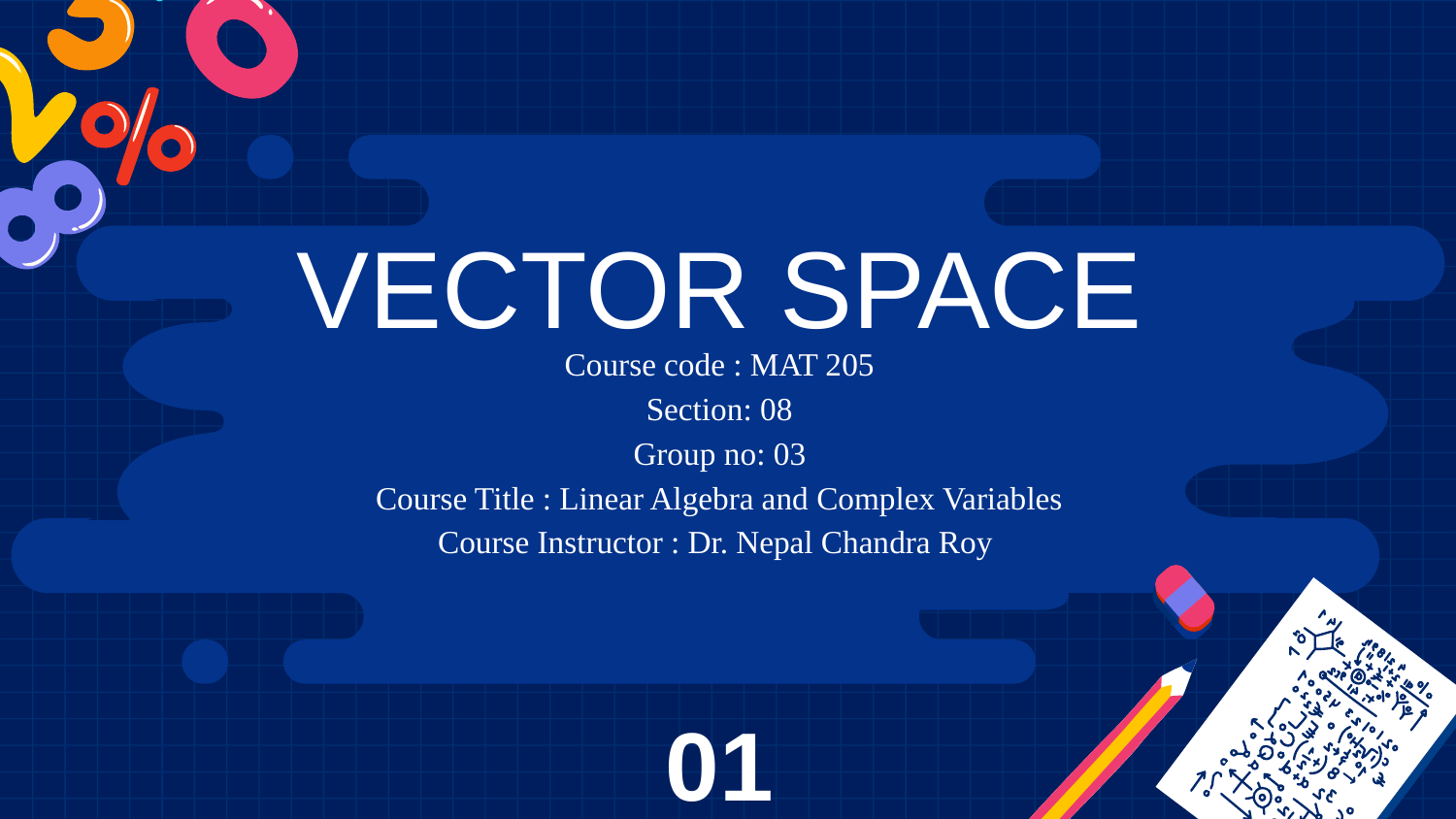

# VECTOR SPACE
Course code : MAT 205
Section: 08
Group no: 03
Course Title : Linear Algebra and Complex Variables
Course Instructor : Dr. Nepal Chandra Roy
01